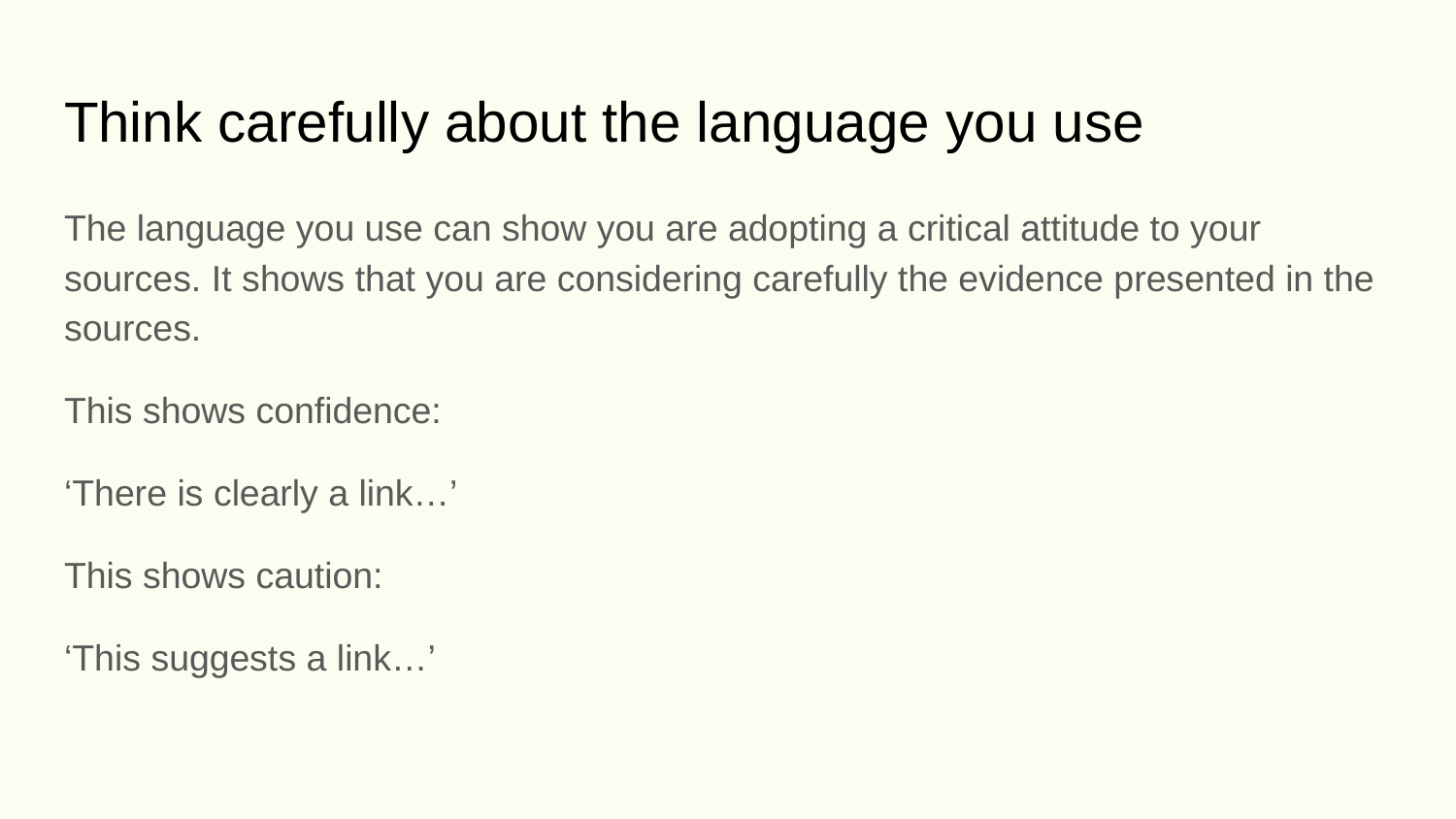

# Think carefully about the language you use
The language you use can show you are adopting a critical attitude to your sources. It shows that you are considering carefully the evidence presented in the sources.
This shows confidence:
‘There is clearly a link…’
This shows caution:
‘This suggests a link…’